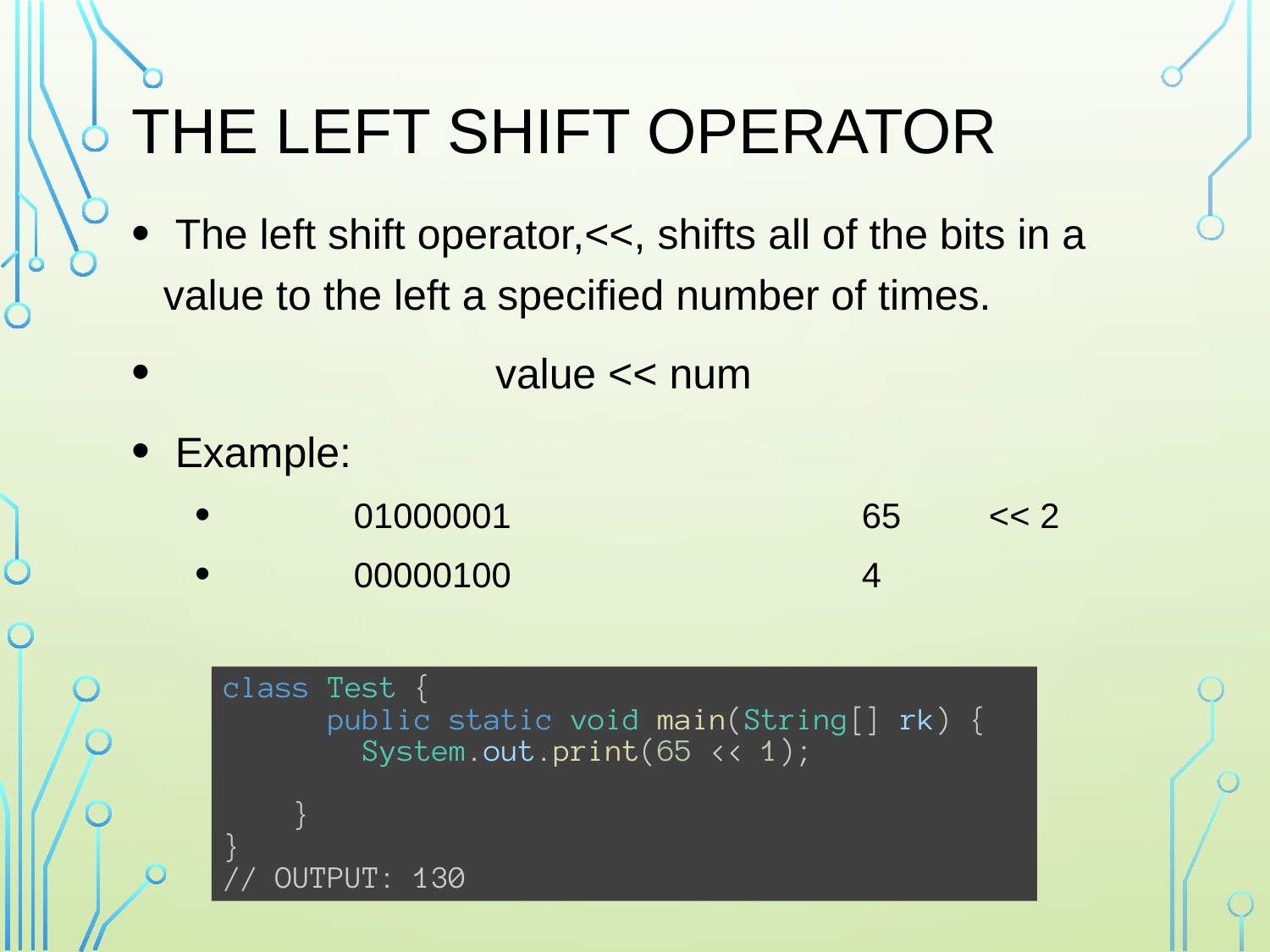

# The Left Shift Operator
 The left shift operator,<<, shifts all of the bits in a value to the left a specified number of times.
                            value << num
 Example:
	01000001        			65	<< 2
	00000100         			4
class Test {
      public static void main(String[] rk) {
        System.out.print(65 << 1);
    }
}
// OUTPUT: 130